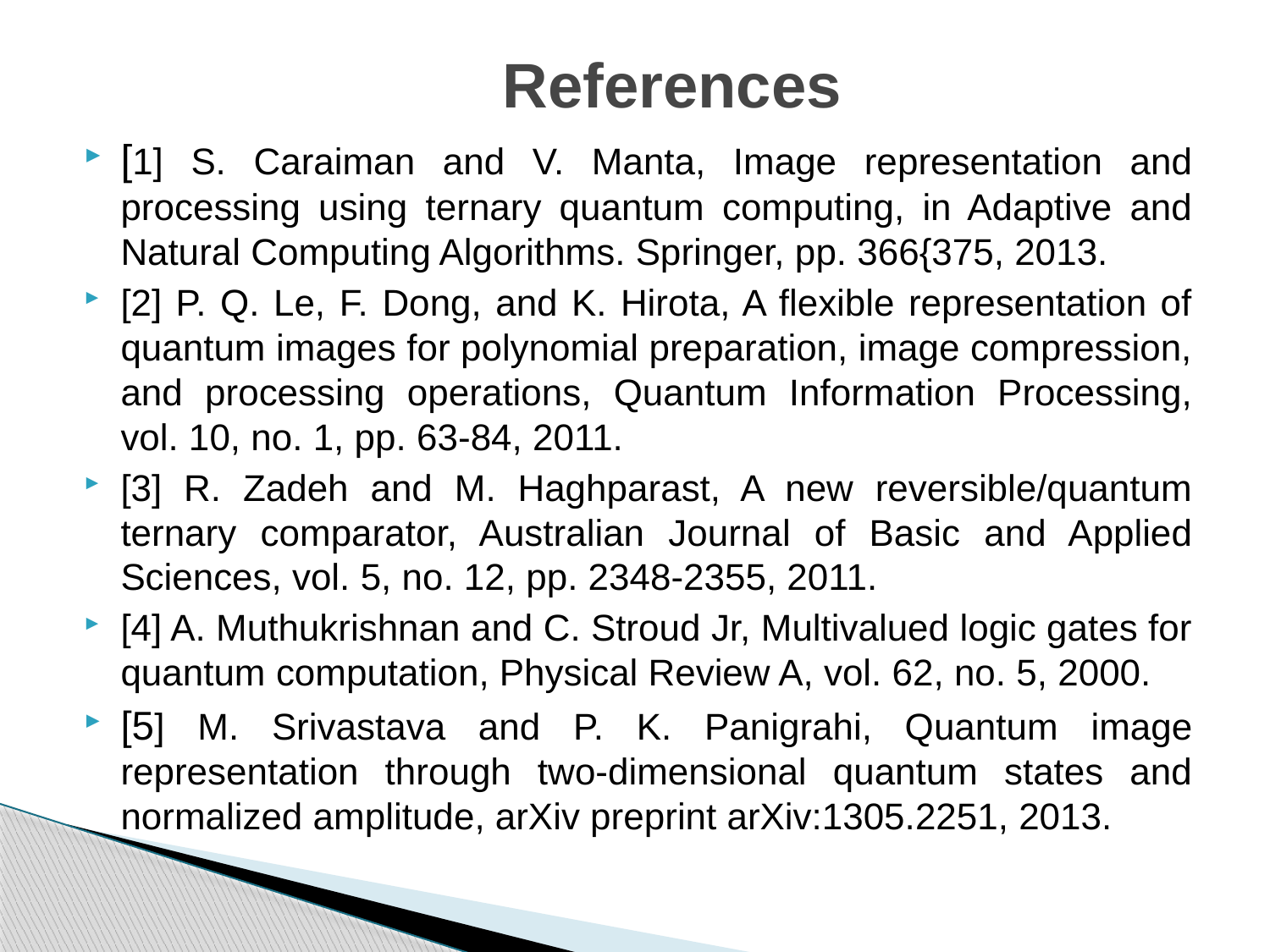

# References
[1] S. Caraiman and V. Manta, Image representation and processing using ternary quantum computing, in Adaptive and Natural Computing Algorithms. Springer, pp. 366{375, 2013.
[2] P. Q. Le, F. Dong, and K. Hirota, A flexible representation of quantum images for polynomial preparation, image compression, and processing operations, Quantum Information Processing, vol. 10, no. 1, pp. 63-84, 2011.
[3] R. Zadeh and M. Haghparast, A new reversible/quantum ternary comparator, Australian Journal of Basic and Applied Sciences, vol. 5, no. 12, pp. 2348-2355, 2011.
[4] A. Muthukrishnan and C. Stroud Jr, Multivalued logic gates for quantum computation, Physical Review A, vol. 62, no. 5, 2000.
[5] M. Srivastava and P. K. Panigrahi, Quantum image representation through two-dimensional quantum states and normalized amplitude, arXiv preprint arXiv:1305.2251, 2013.